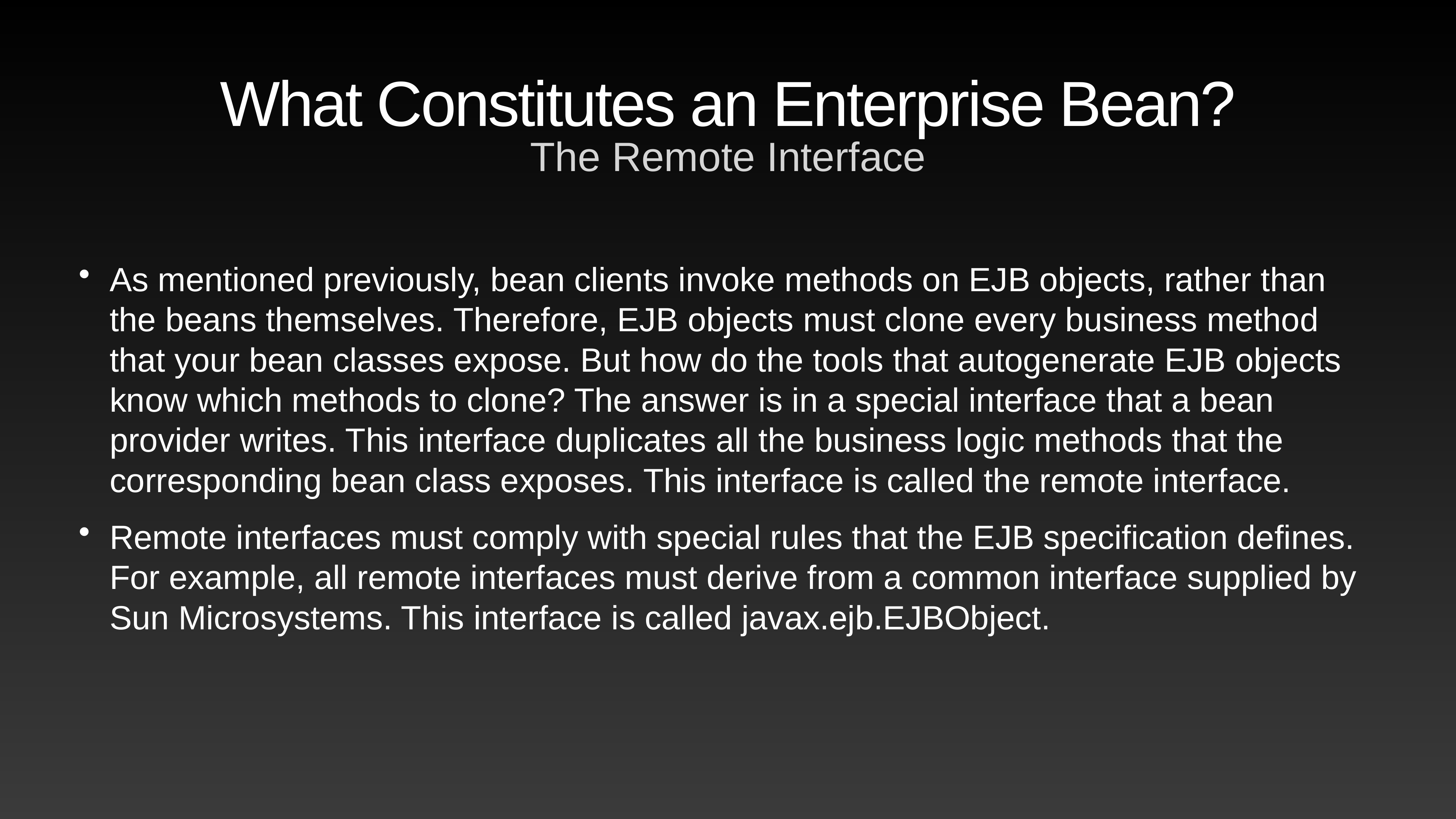

# What Constitutes an Enterprise Bean?
The Remote Interface
As mentioned previously, bean clients invoke methods on EJB objects, rather than the beans themselves. Therefore, EJB objects must clone every business method that your bean classes expose. But how do the tools that autogenerate EJB objects know which methods to clone? The answer is in a special interface that a bean provider writes. This interface duplicates all the business logic methods that the corresponding bean class exposes. This interface is called the remote interface.
Remote interfaces must comply with special rules that the EJB specification defines. For example, all remote interfaces must derive from a common interface supplied by Sun Microsystems. This interface is called javax.ejb.EJBObject.